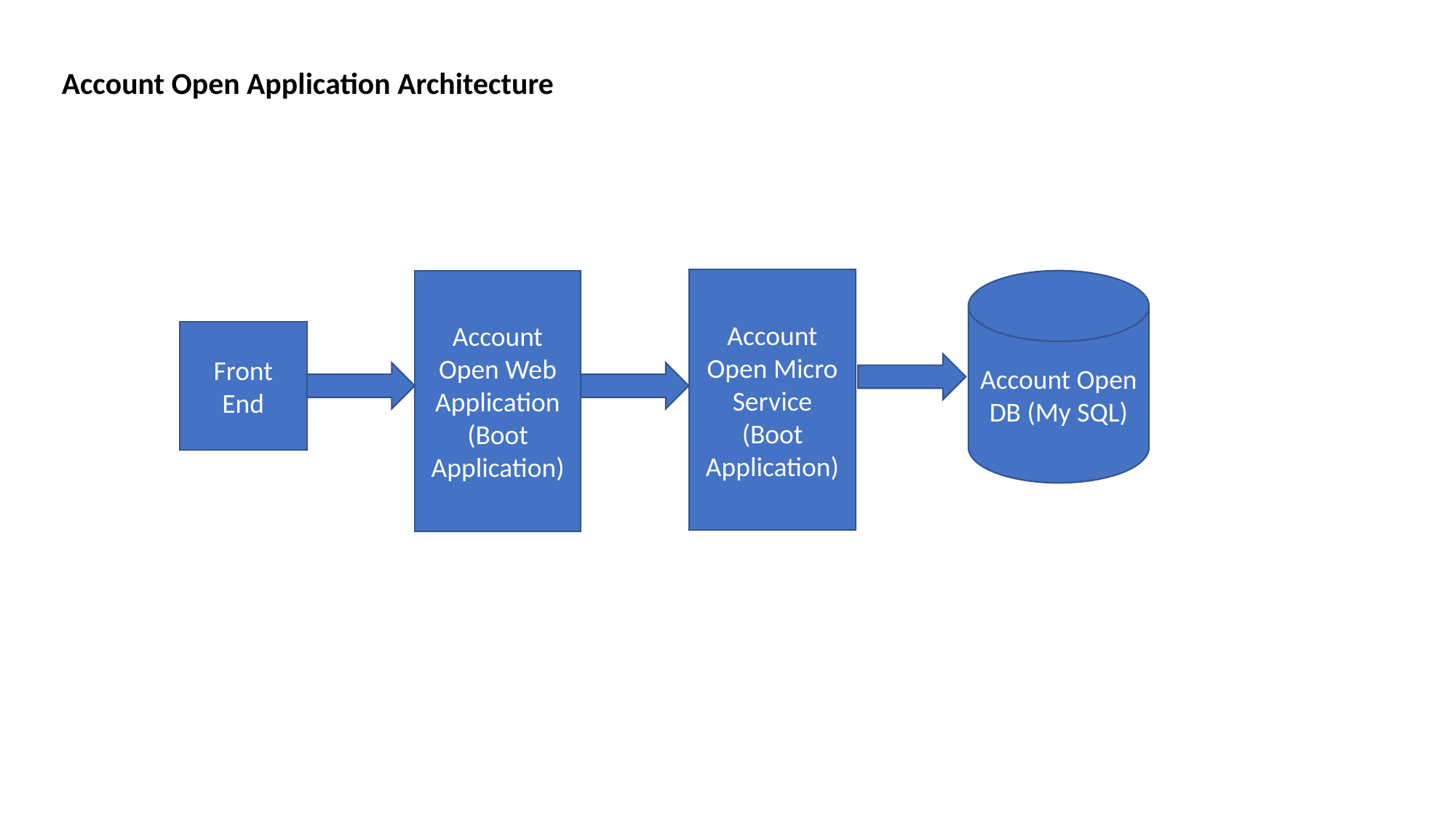

Account Open Application Architecture
Account Open Micro Service (Boot Application)
Account Open Web Application (Boot Application)
Account Open DB (My SQL)
Front End